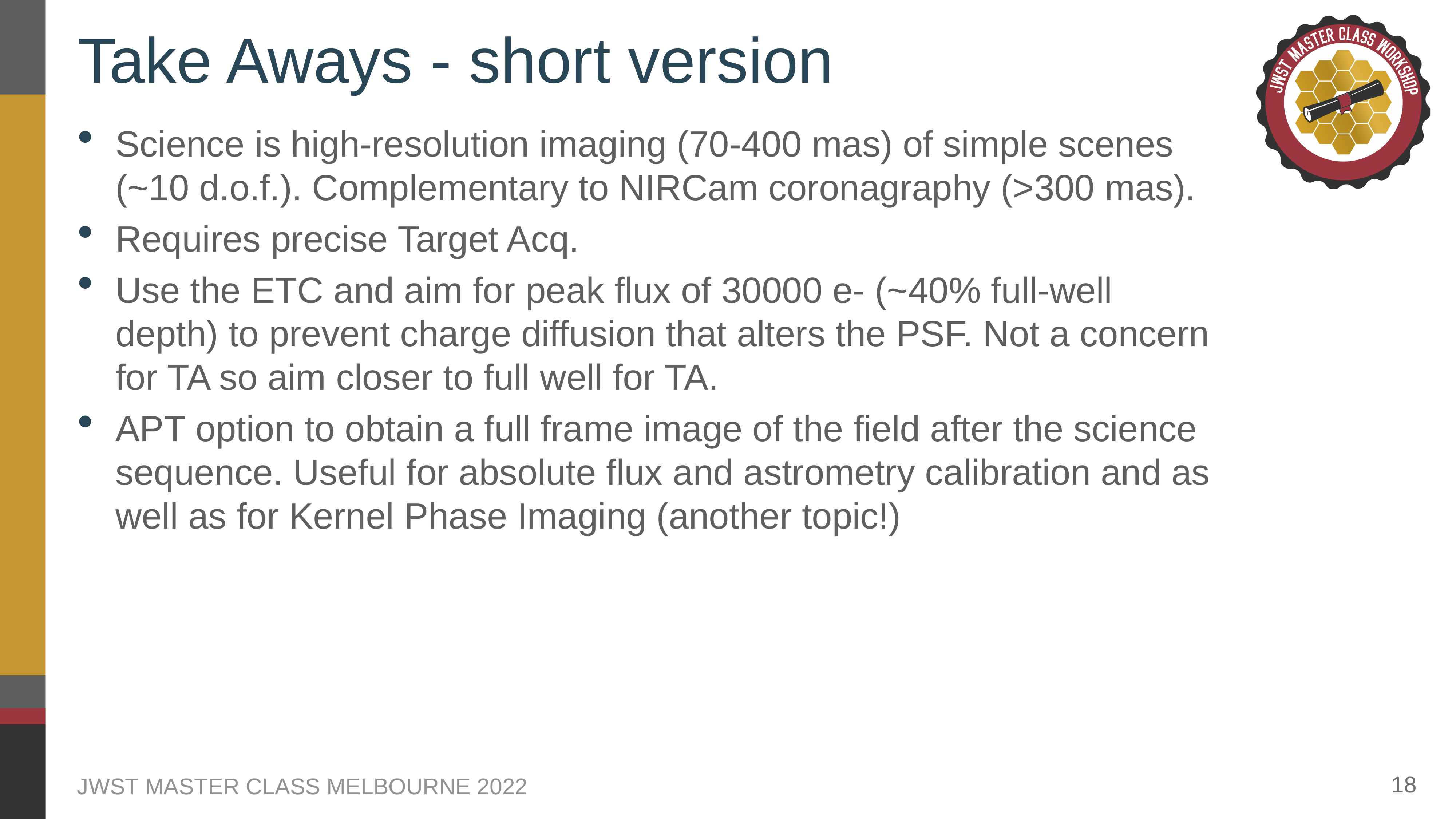

# Take Aways - short version
Science is high-resolution imaging (70-400 mas) of simple scenes (~10 d.o.f.). Complementary to NIRCam coronagraphy (>300 mas).
Requires precise Target Acq.
Use the ETC and aim for peak flux of 30000 e- (~40% full-well depth) to prevent charge diffusion that alters the PSF. Not a concern for TA so aim closer to full well for TA.
APT option to obtain a full frame image of the field after the science sequence. Useful for absolute flux and astrometry calibration and as well as for Kernel Phase Imaging (another topic!)
18